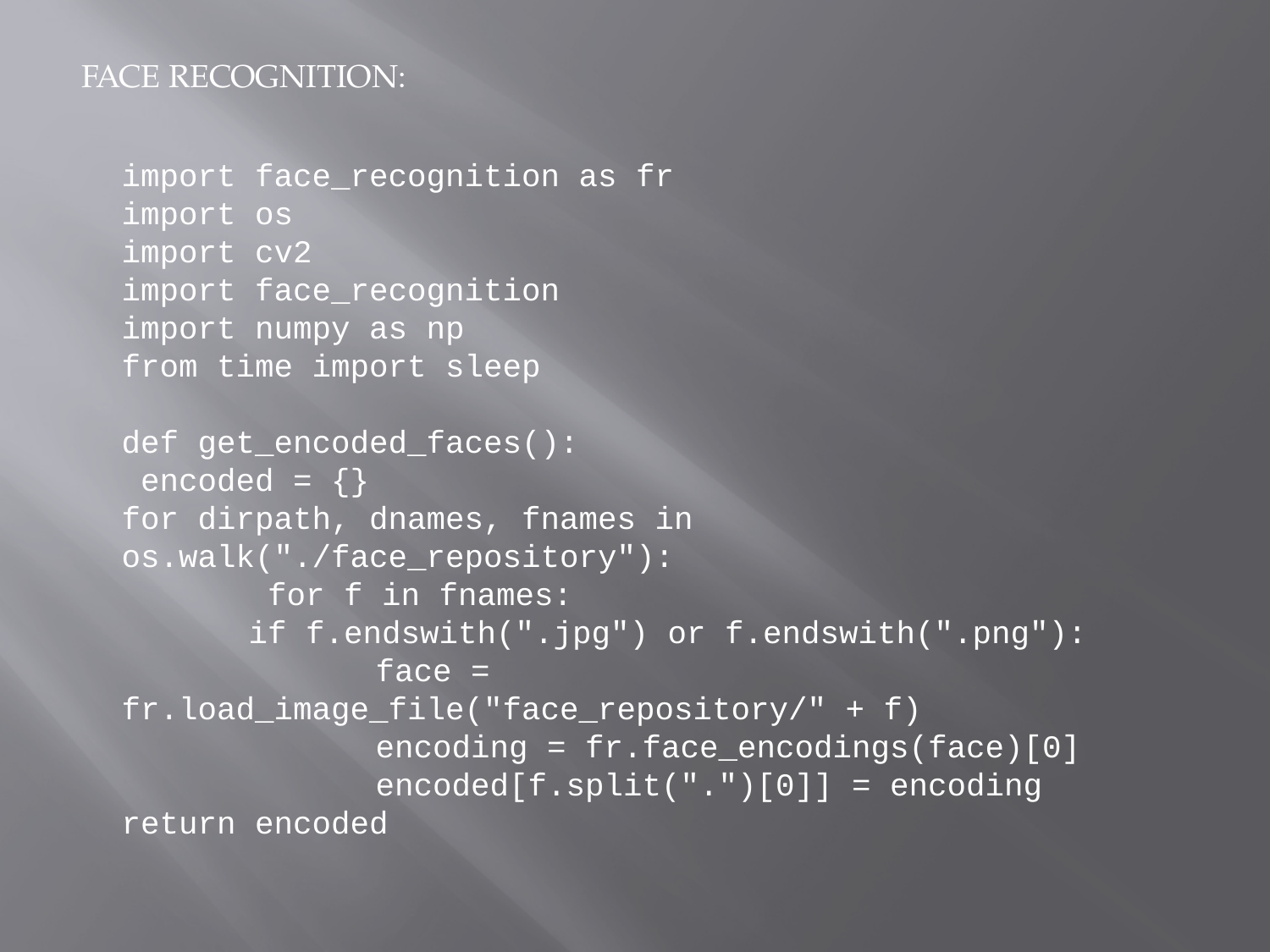

FACE RECOGNITION:
import face_recognition as fr
import os
import cv2
import face_recognition
import numpy as np
from time import sleep

def get_encoded_faces():
 encoded = {}
for dirpath, dnames, fnames in os.walk("./face_repository"):
	 for f in fnames:
	if f.endswith(".jpg") or f.endswith(".png"):
		face = fr.load_image_file("face_repository/" + f)
		encoding = fr.face_encodings(face)[0]
		encoded[f.split(".")[0]] = encoding return encoded